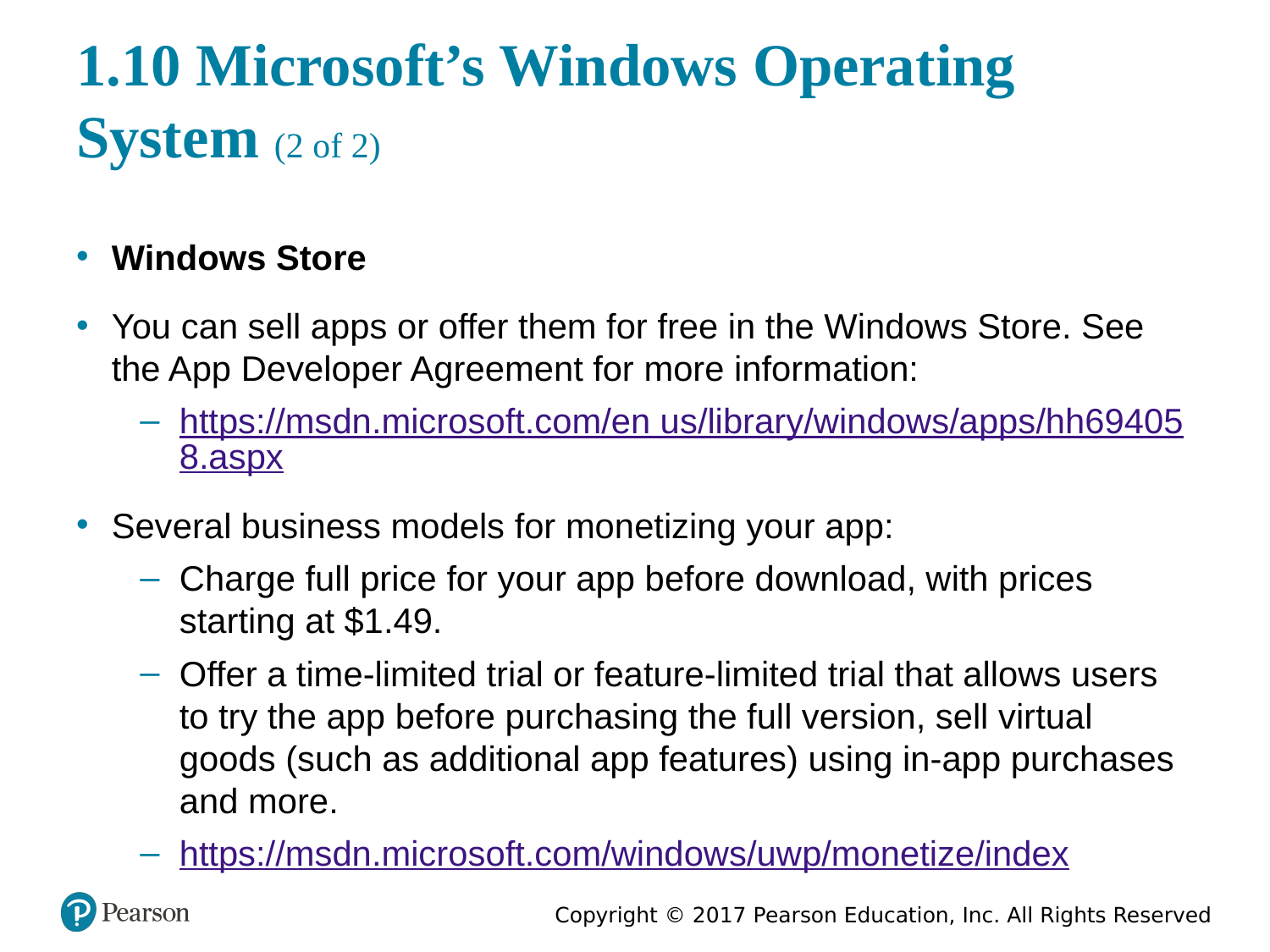

# 1.10 Microsoft’s Windows Operating System (2 of 2)
Windows Store
You can sell apps or offer them for free in the Windows Store. See the App Developer Agreement for more information:
https://msdn.microsoft.com/en us/library/windows/apps/hh694058.aspx
Several business models for monetizing your app:
Charge full price for your app before download, with prices starting at $1.49.
Offer a time-limited trial or feature-limited trial that allows users to try the app before purchasing the full version, sell virtual goods (such as additional app features) using in-app purchases and more.
https://msdn.microsoft.com/windows/uwp/monetize/index